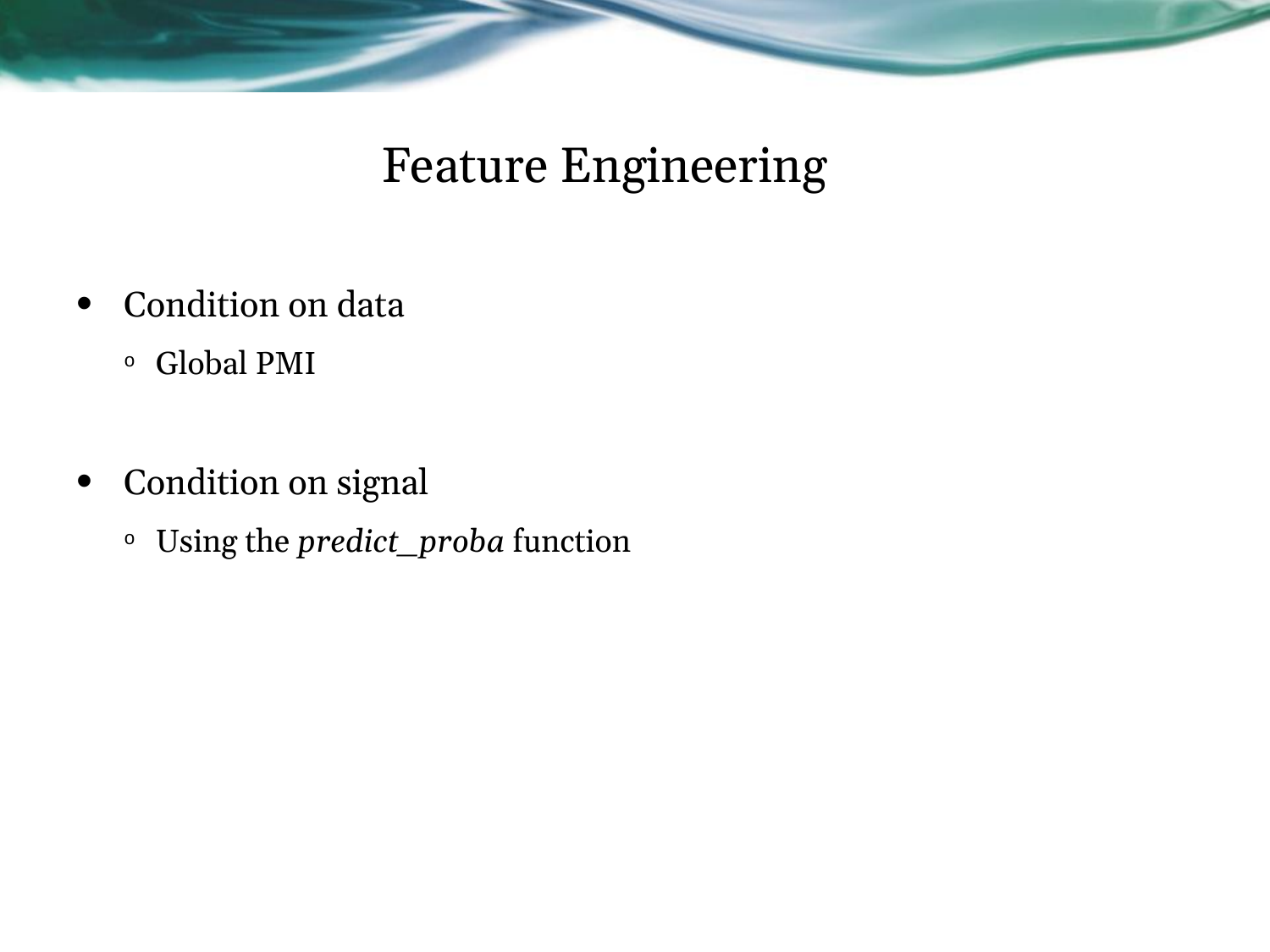

# Feature Engineering
Condition on data
Global PMI

Condition on signal
Using the predict_proba function